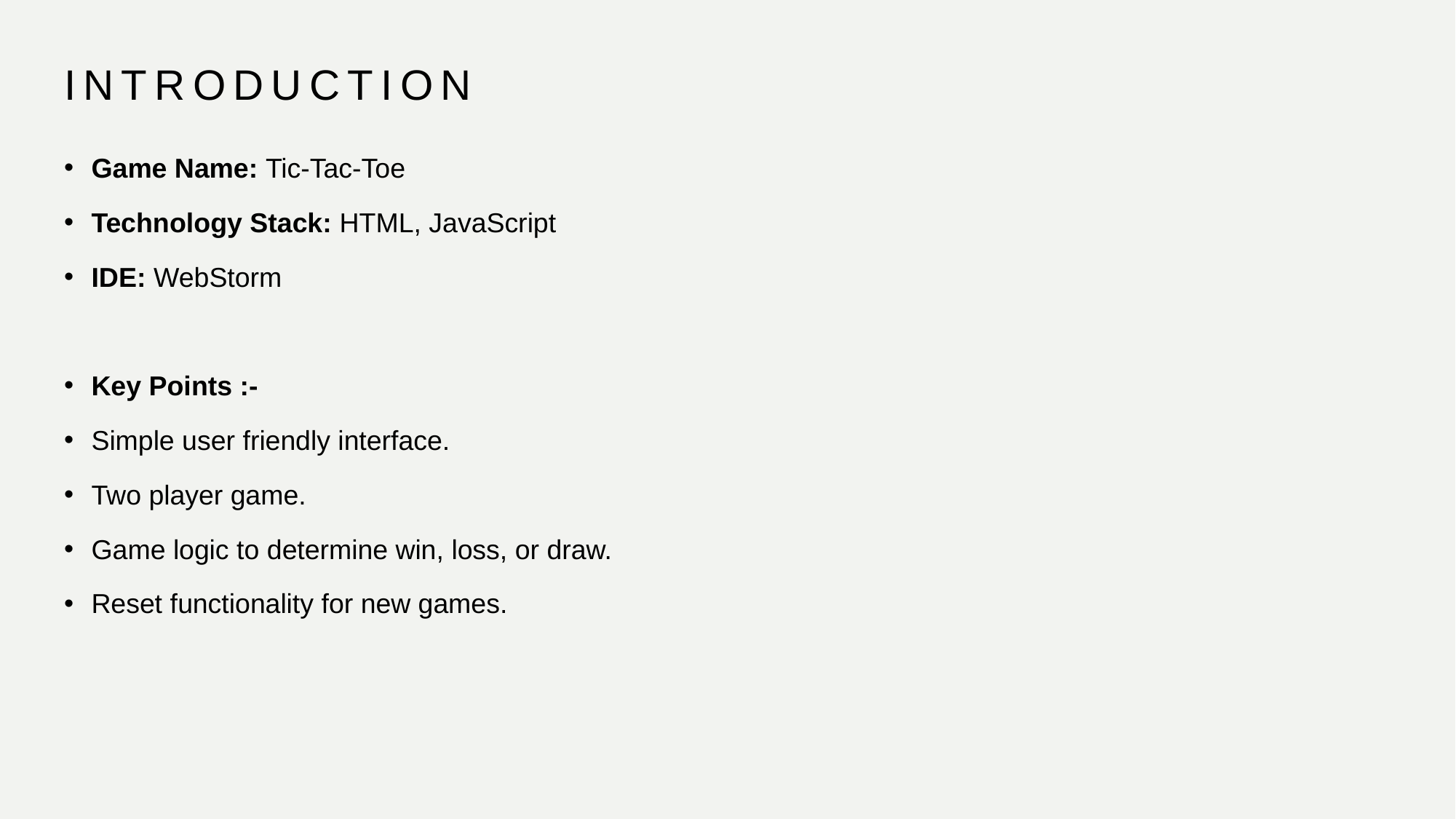

# Introduction
Game Name: Tic-Tac-Toe
Technology Stack: HTML, JavaScript
IDE: WebStorm

Key Points :-
Simple user friendly interface.
Two player game.
Game logic to determine win, loss, or draw.
Reset functionality for new games.